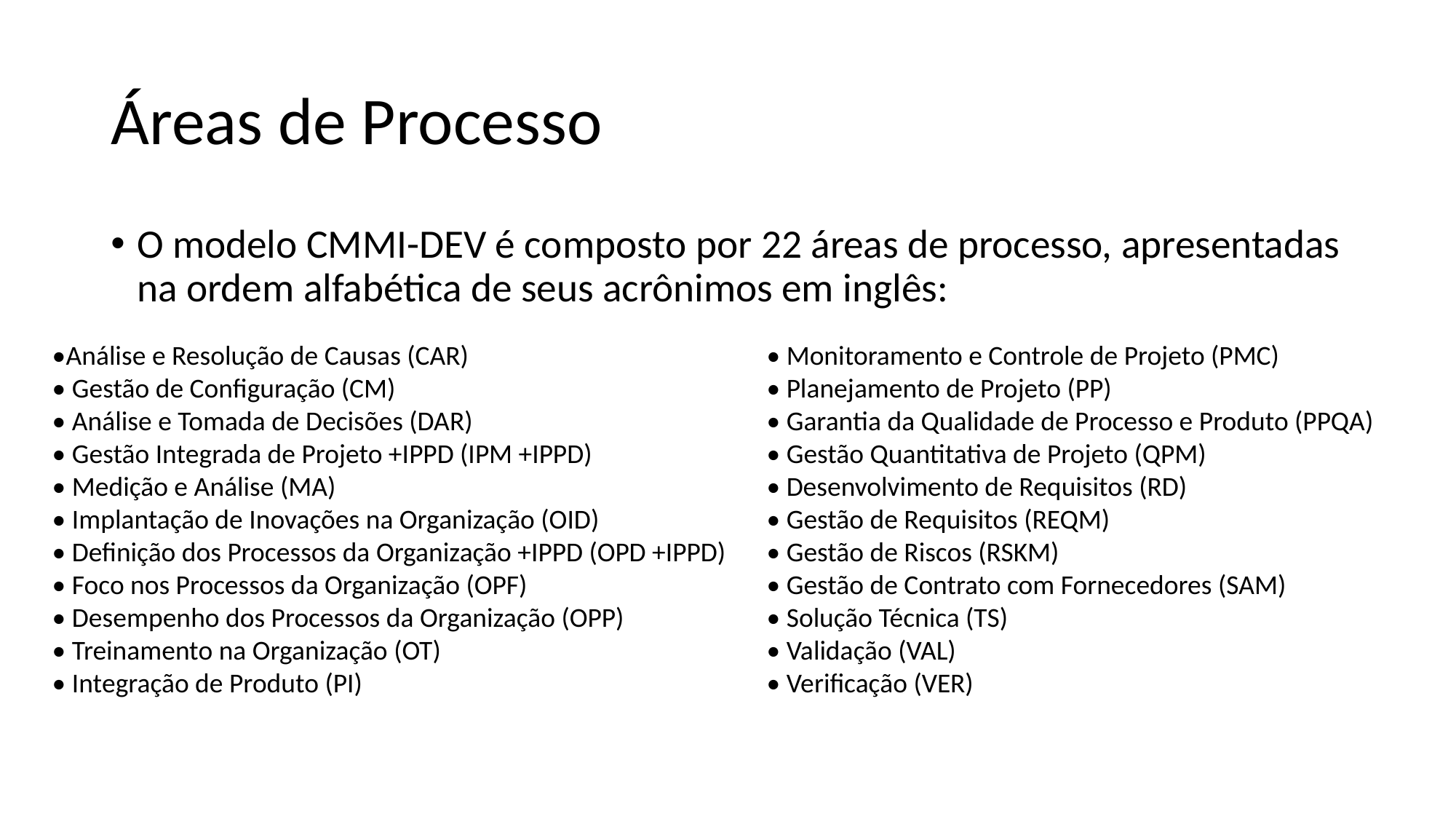

# Áreas de Processo
O modelo CMMI-DEV é composto por 22 áreas de processo, apresentadas na ordem alfabética de seus acrônimos em inglês:
• Monitoramento e Controle de Projeto (PMC)
• Planejamento de Projeto (PP)
• Garantia da Qualidade de Processo e Produto (PPQA)
• Gestão Quantitativa de Projeto (QPM)
• Desenvolvimento de Requisitos (RD)
• Gestão de Requisitos (REQM)
• Gestão de Riscos (RSKM)
• Gestão de Contrato com Fornecedores (SAM)
• Solução Técnica (TS)
• Validação (VAL)
• Verificação (VER)
•Análise e Resolução de Causas (CAR)
• Gestão de Configuração (CM)
• Análise e Tomada de Decisões (DAR)
• Gestão Integrada de Projeto +IPPD (IPM +IPPD)
• Medição e Análise (MA)
• Implantação de Inovações na Organização (OID)
• Definição dos Processos da Organização +IPPD (OPD +IPPD)
• Foco nos Processos da Organização (OPF)
• Desempenho dos Processos da Organização (OPP)
• Treinamento na Organização (OT)
• Integração de Produto (PI)